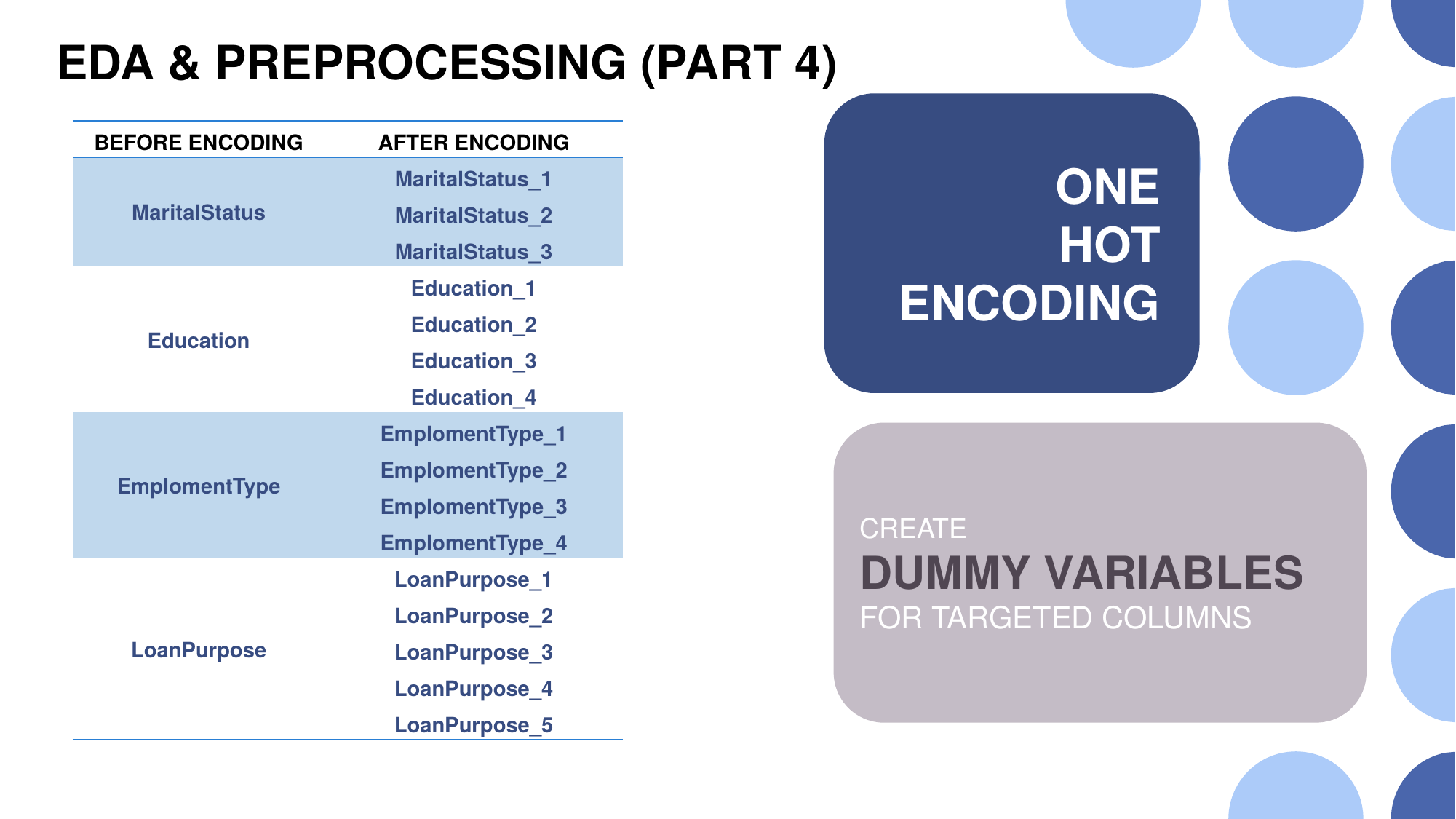

EDA & PREPROCESSING (PART 4)
ONE
HOT
ENCODING
ONE
HOT
ENCODING
| BEFORE ENCODING | AFTER ENCODING |
| --- | --- |
| MaritalStatus | MaritalStatus\_1 |
|  | MaritalStatus\_2 |
|  | MaritalStatus\_3 |
| Education | Education\_1 |
|  | Education\_2 |
|  | Education\_3 |
|  | Education\_4 |
| EmplomentType | EmplomentType\_1 |
|  | EmplomentType\_2 |
|  | EmplomentType\_3 |
|  | EmplomentType\_4 |
| LoanPurpose | LoanPurpose\_1 |
|  | LoanPurpose\_2 |
|  | LoanPurpose\_3 |
|  | LoanPurpose\_4 |
|  | LoanPurpose\_5 |
CREATE
DUMMY VARIABLES
FOR TARGETED COLUMNS